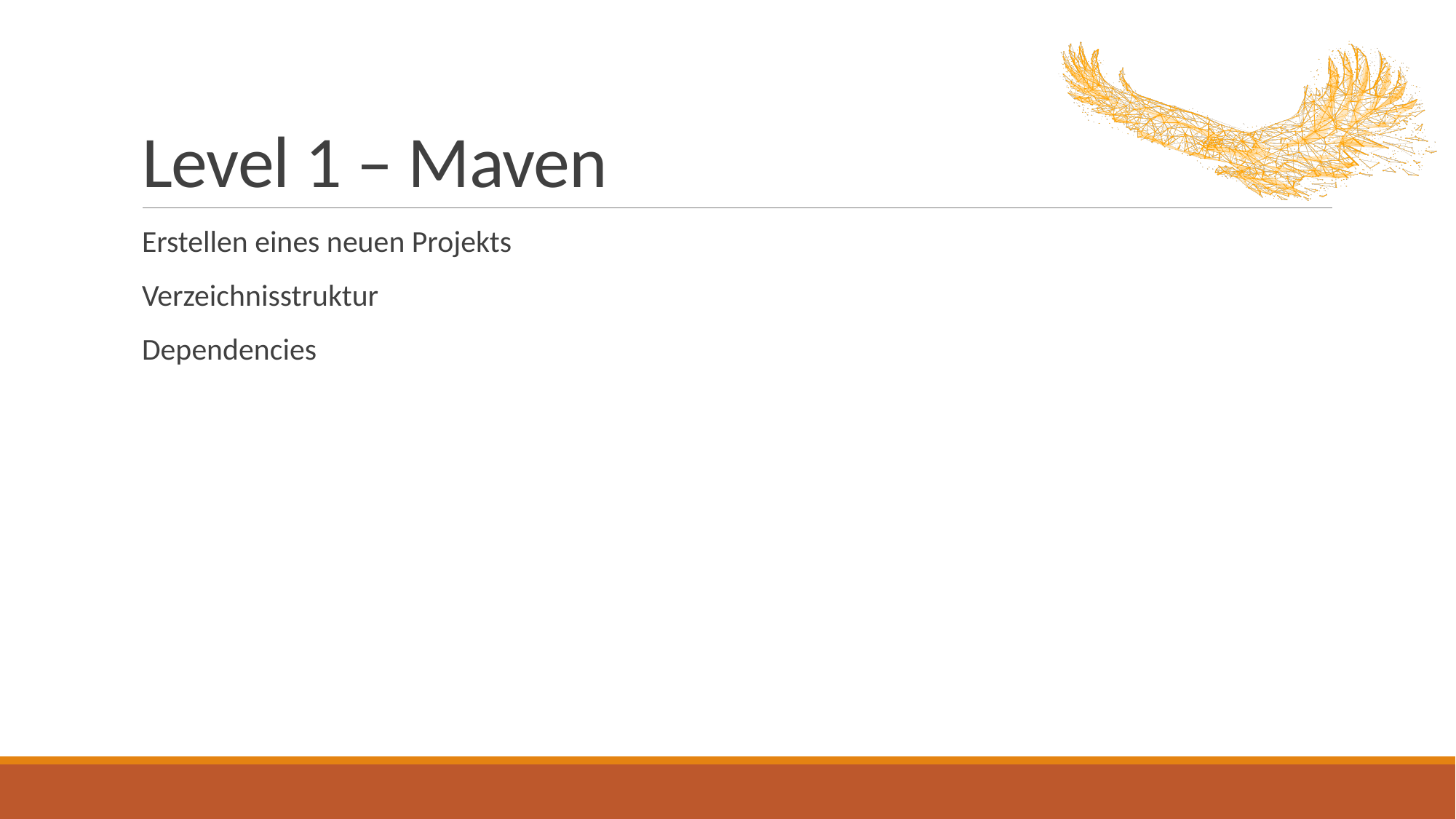

# Level 1 – Maven
Erstellen eines neuen Projekts
Verzeichnisstruktur
Dependencies